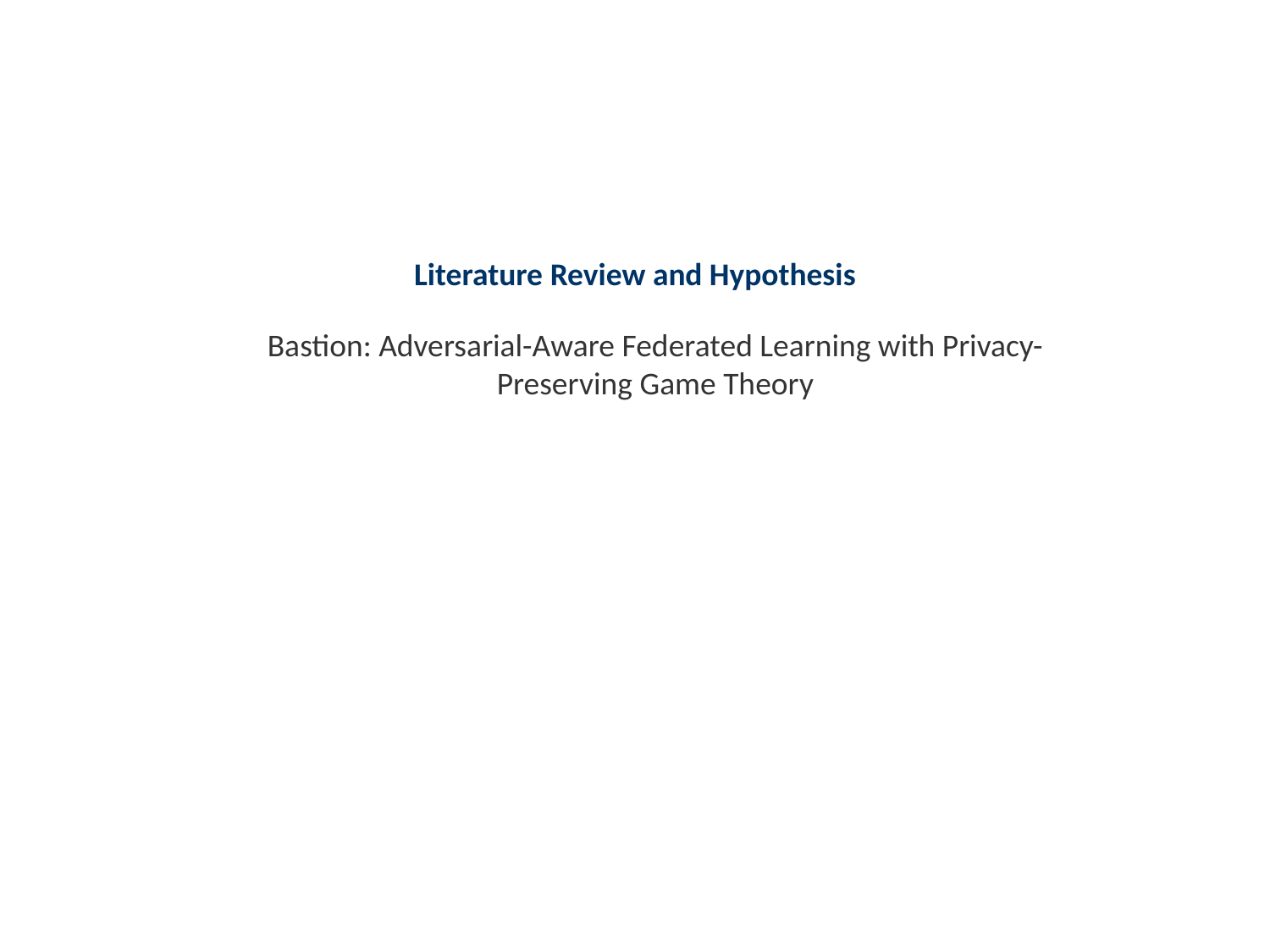

# Literature Review and Hypothesis
Bastion: Adversarial-Aware Federated Learning with Privacy-Preserving Game Theory